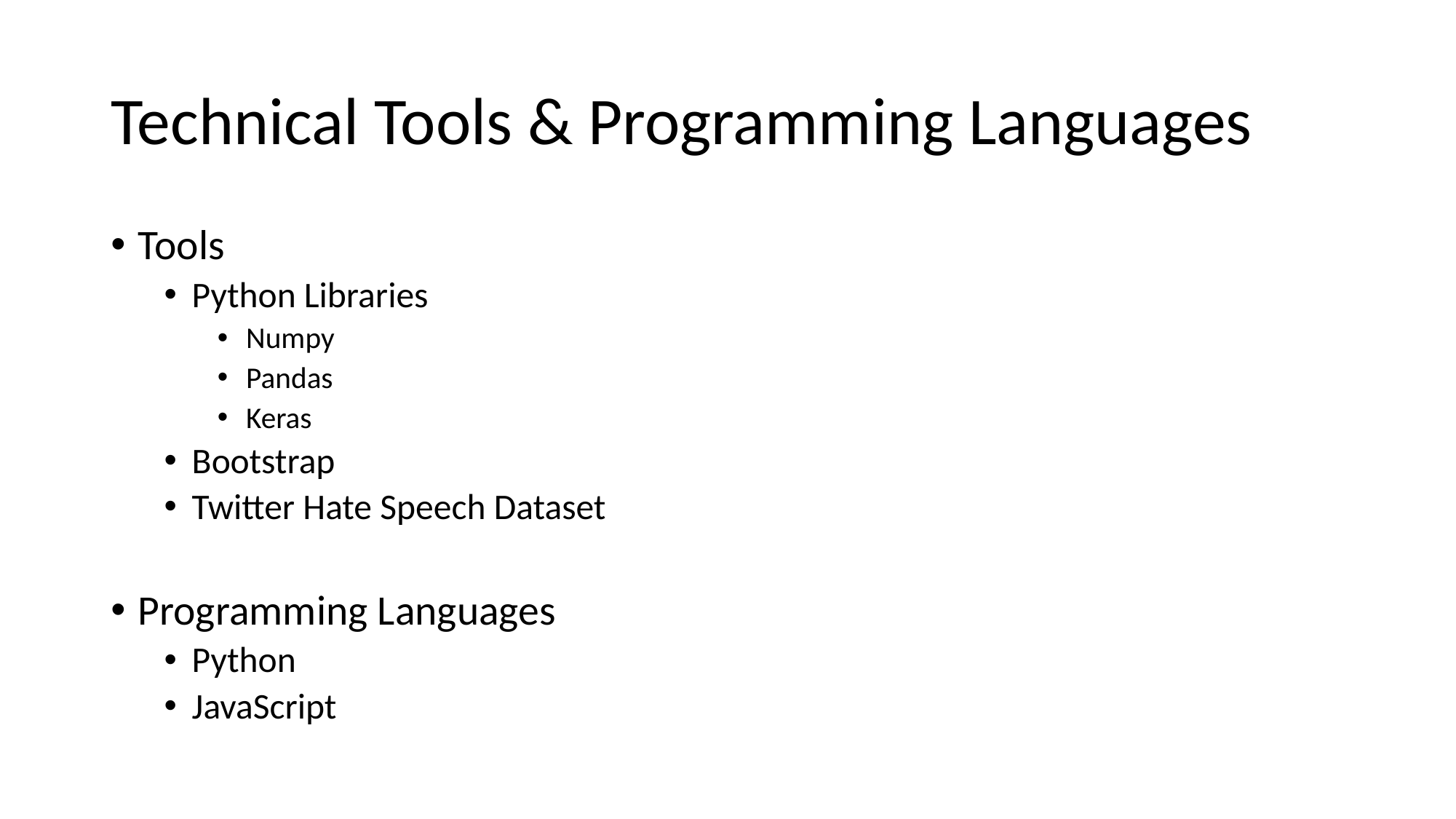

# Technical Tools & Programming Languages
Tools
Python Libraries
Numpy
Pandas
Keras
Bootstrap
Twitter Hate Speech Dataset

Programming Languages
Python
JavaScript